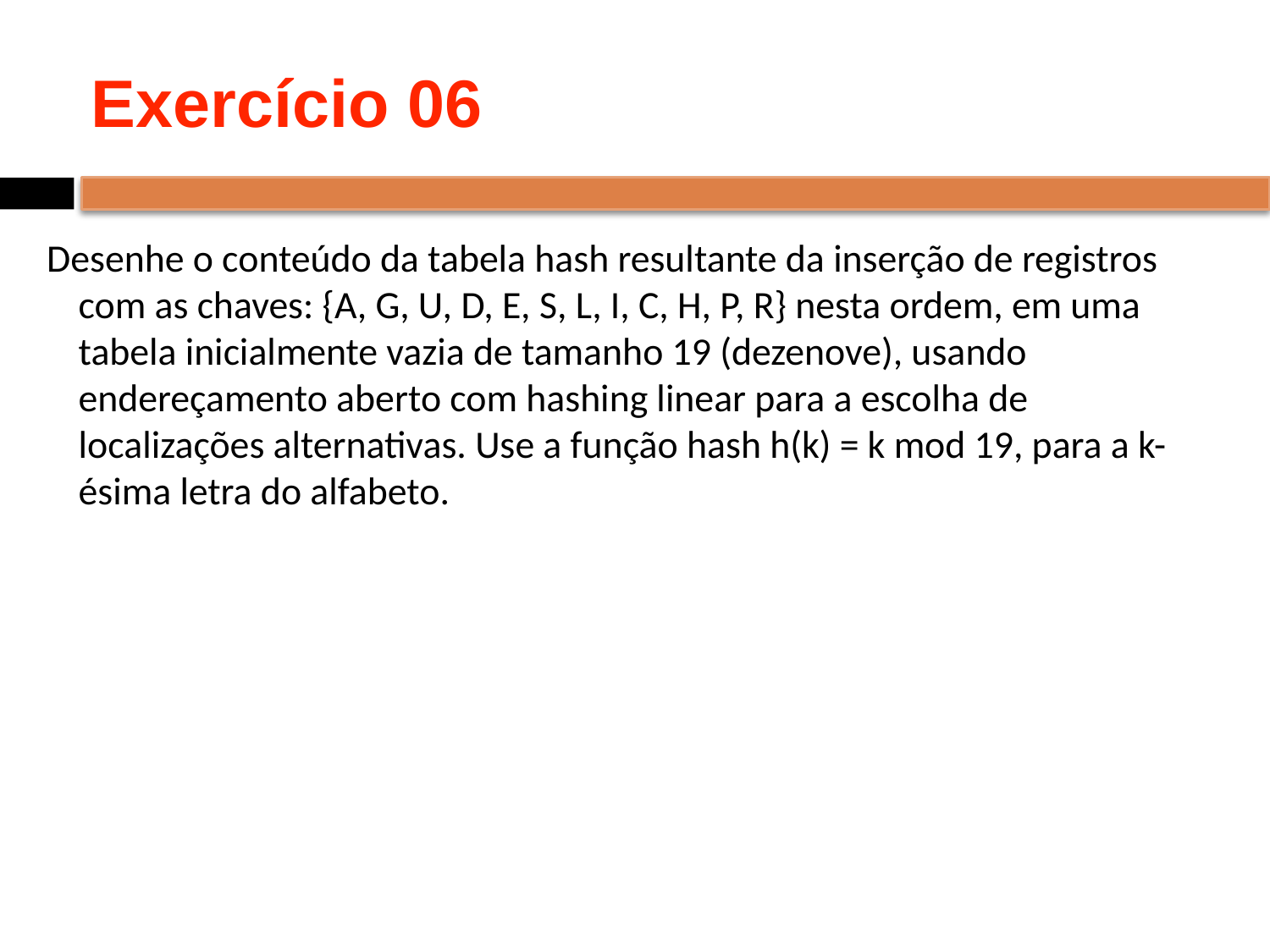

# Exercício 06
Desenhe o conteúdo da tabela hash resultante da inserção de registros com as chaves: {A, G, U, D, E, S, L, I, C, H, P, R} nesta ordem, em uma tabela inicialmente vazia de tamanho 19 (dezenove), usando endereçamento aberto com hashing linear para a escolha de localizações alternativas. Use a função hash h(k) = k mod 19, para a k-ésima letra do alfabeto.
59